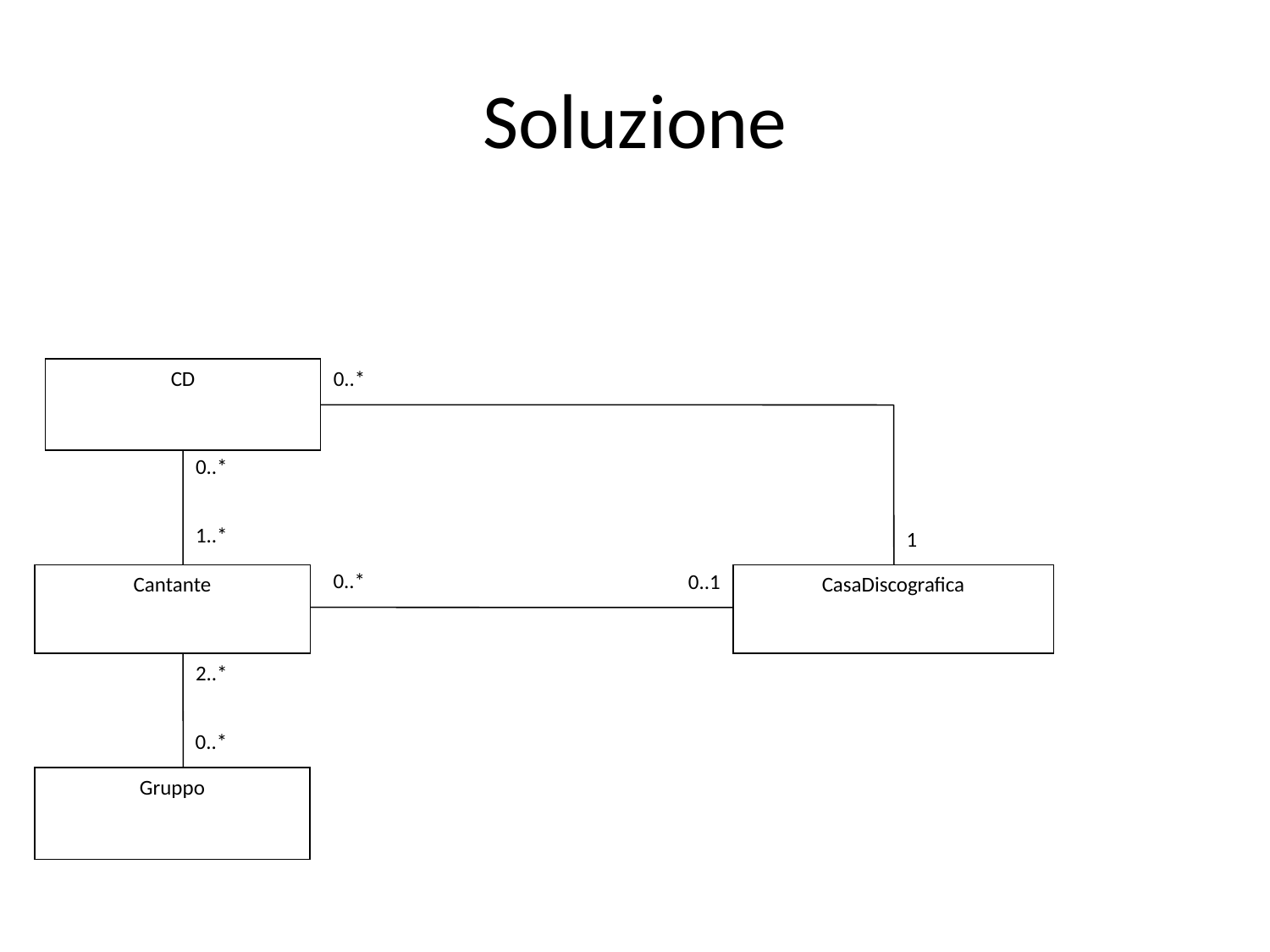

# Soluzione

CD
0..*

0..*

1..*
1
0..*
0..1
Cantante
CasaDiscografica

2..*
0..*
Gruppo